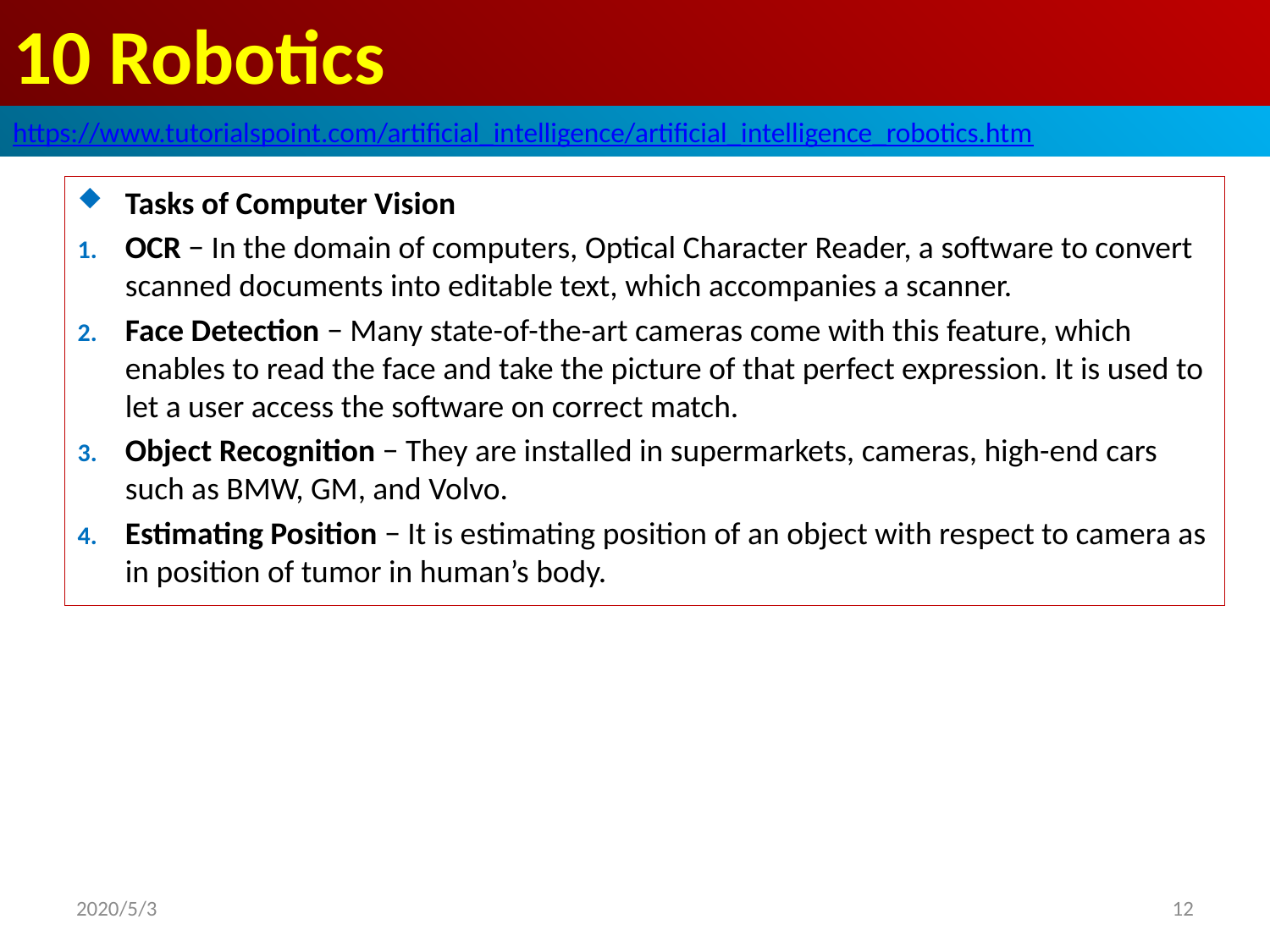

# 10 Robotics
https://www.tutorialspoint.com/artificial_intelligence/artificial_intelligence_robotics.htm
Tasks of Computer Vision
OCR − In the domain of computers, Optical Character Reader, a software to convert scanned documents into editable text, which accompanies a scanner.
Face Detection − Many state-of-the-art cameras come with this feature, which enables to read the face and take the picture of that perfect expression. It is used to let a user access the software on correct match.
Object Recognition − They are installed in supermarkets, cameras, high-end cars such as BMW, GM, and Volvo.
Estimating Position − It is estimating position of an object with respect to camera as in position of tumor in human’s body.
2020/5/3
12